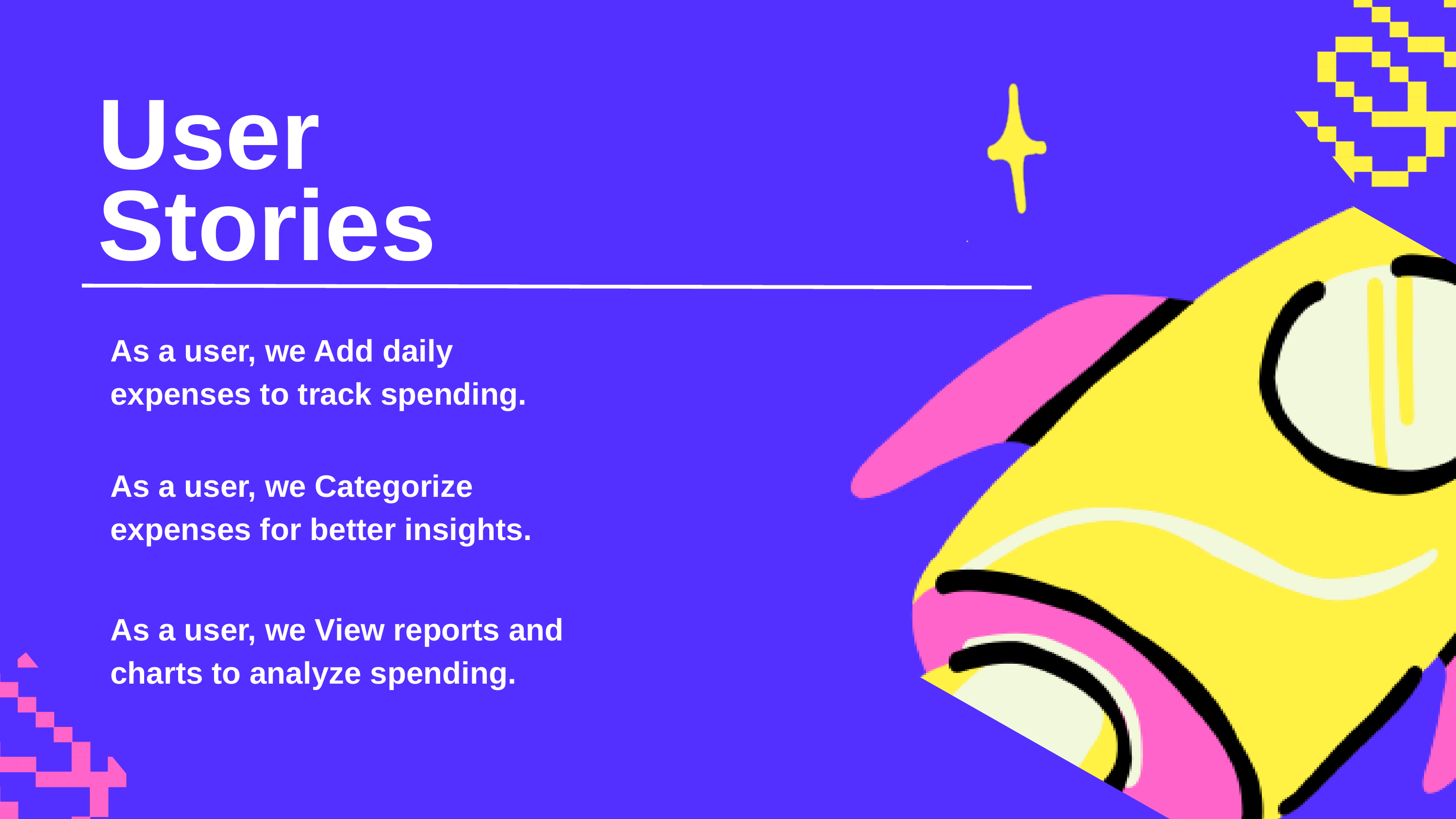

User
Stories

As a user, we Add daily expenses to track spending.

As a user, we Categorize expenses for better insights.

As a user, we View reports and charts to analyze spending.